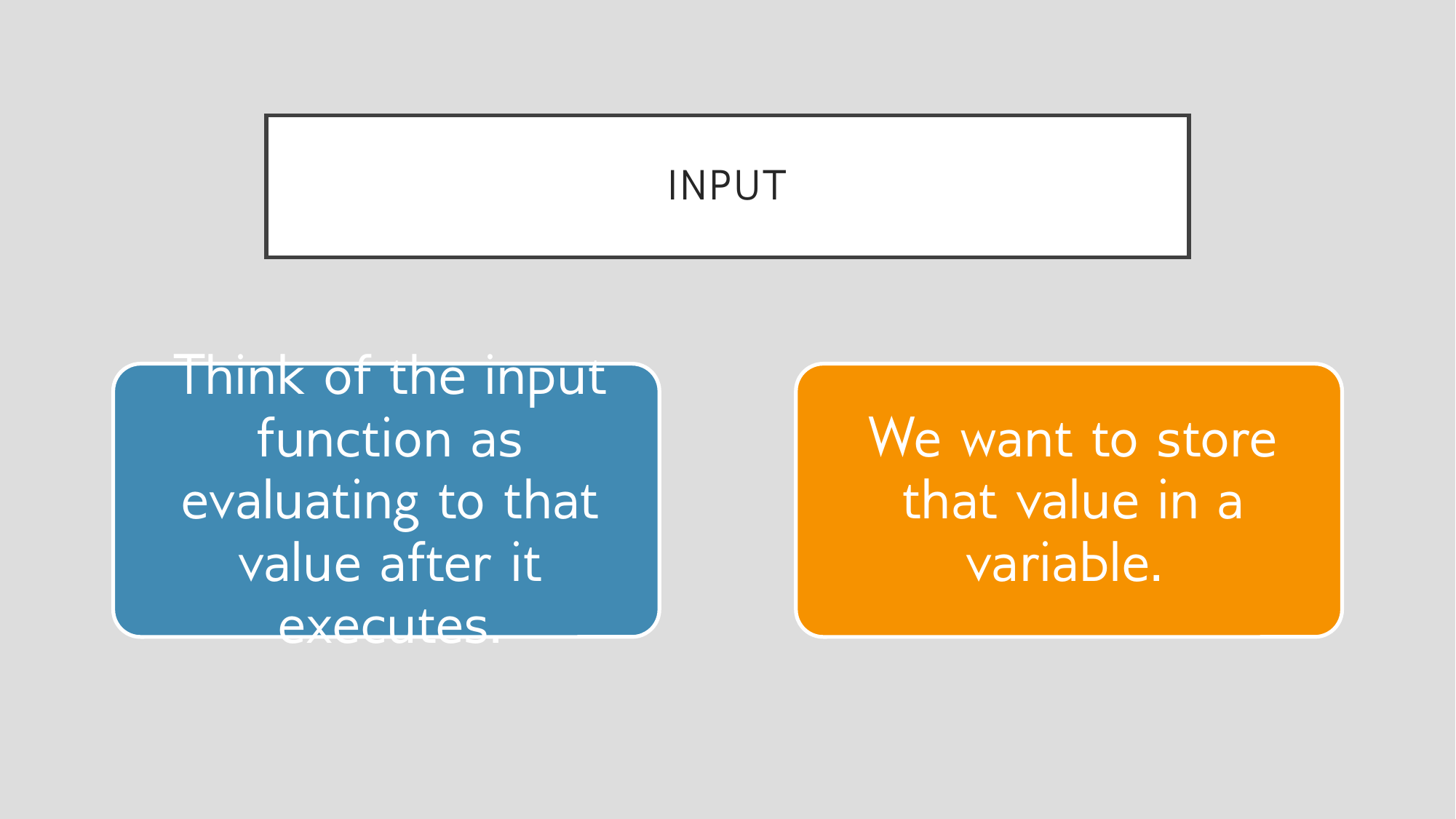

# Input
Think of the input function as evaluating to that value after it executes.
We want to store that value in a variable.